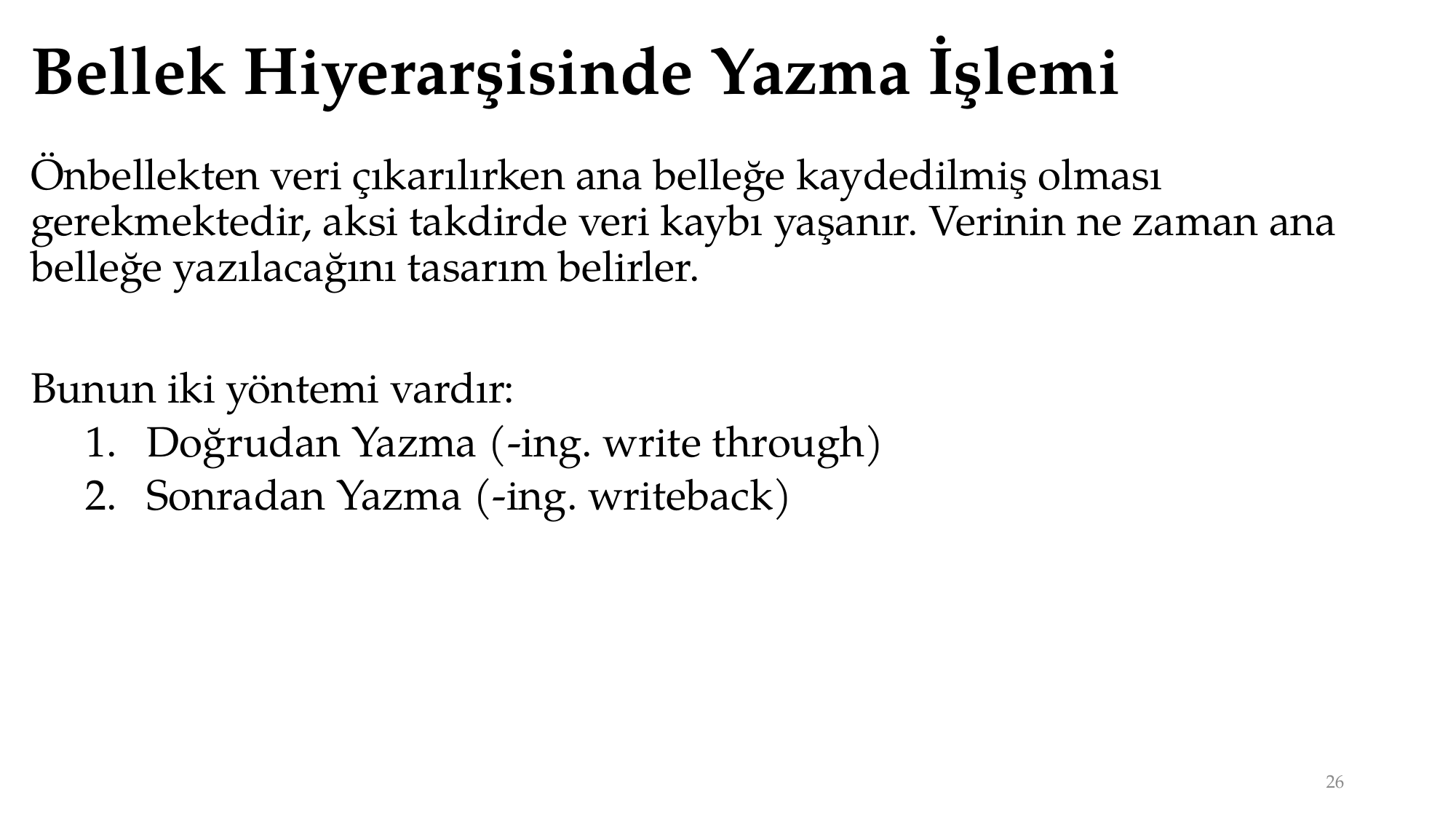

# Bellek Hiyerarşisinde Yazma İşlemi
Önbellekten veri çıkarılırken ana belleğe kaydedilmiş olması gerekmektedir, aksi takdirde veri kaybı yaşanır. Verinin ne zaman ana belleğe yazılacağını tasarım belirler.

Bunun iki yöntemi vardır:
Doğrudan Yazma (-ing. write through)
Sonradan Yazma (-ing. writeback)
26